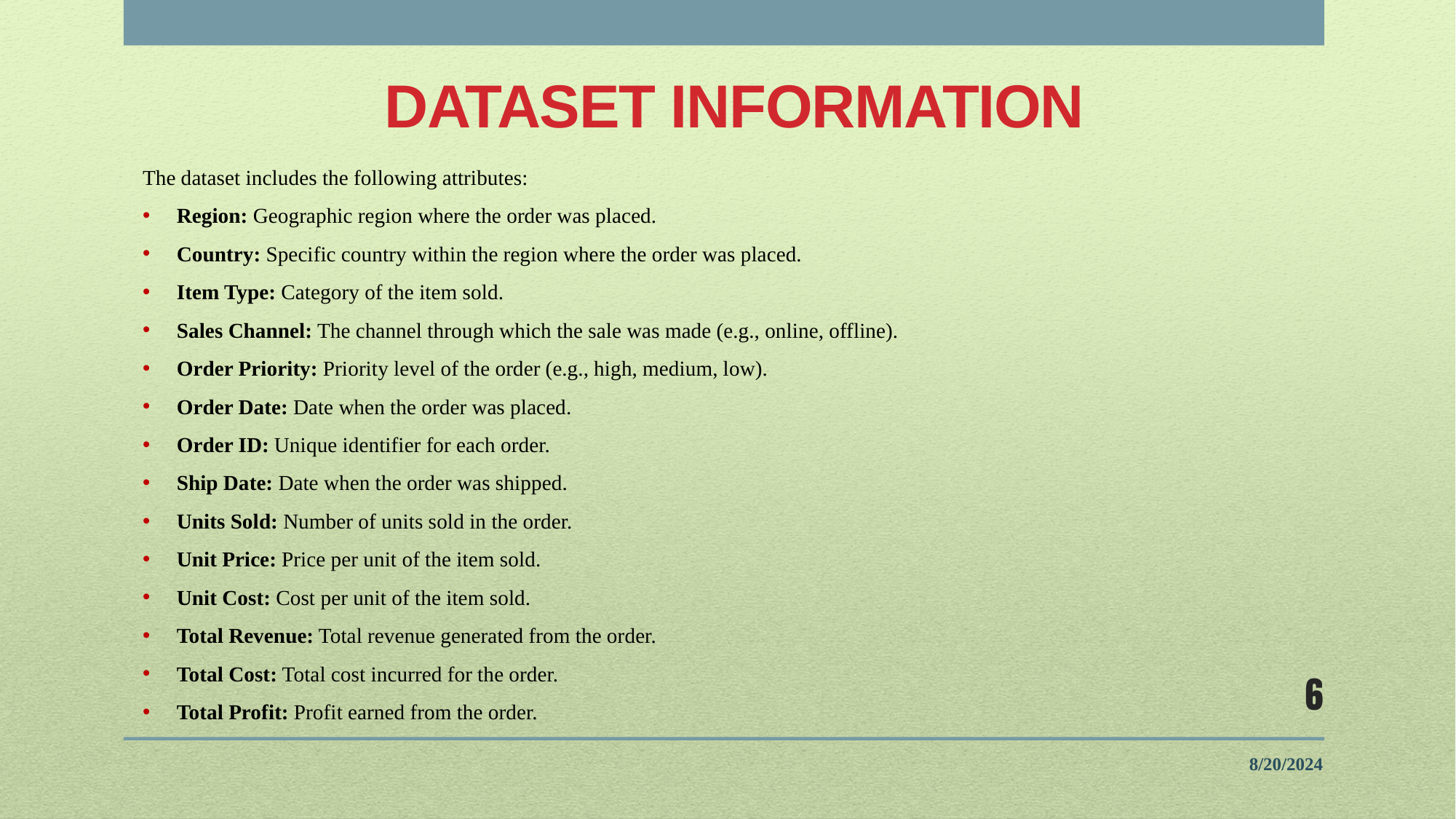

DATASET INFORMATION
The dataset includes the following attributes:
Region: Geographic region where the order was placed.
Country: Specific country within the region where the order was placed.
Item Type: Category of the item sold.
Sales Channel: The channel through which the sale was made (e.g., online, offline).
Order Priority: Priority level of the order (e.g., high, medium, low).
Order Date: Date when the order was placed.
Order ID: Unique identifier for each order.
Ship Date: Date when the order was shipped.
Units Sold: Number of units sold in the order.
Unit Price: Price per unit of the item sold.
Unit Cost: Cost per unit of the item sold.
Total Revenue: Total revenue generated from the order.
Total Cost: Total cost incurred for the order.
Total Profit: Profit earned from the order.
6
8/20/2024